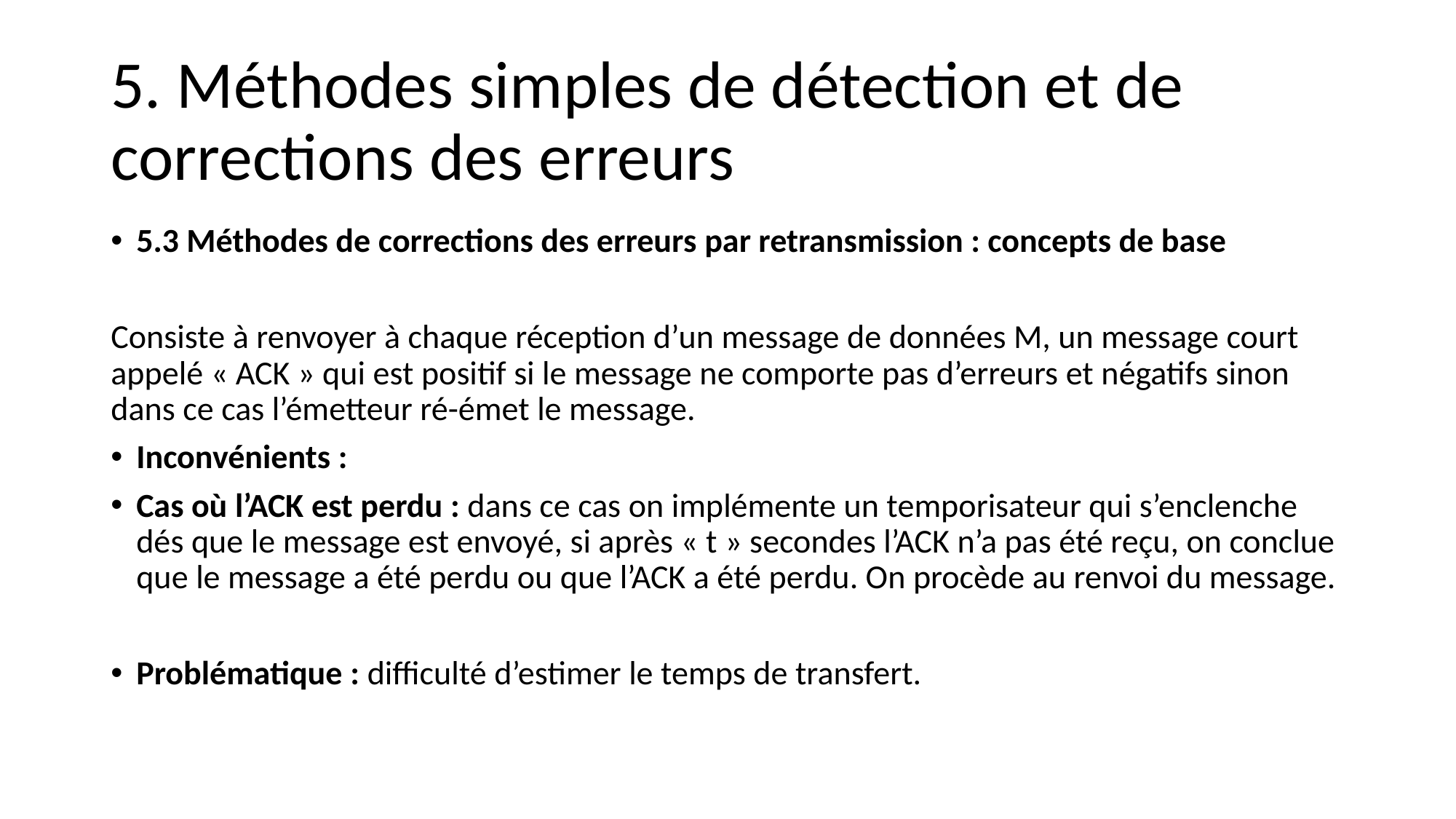

# 5. Méthodes simples de détection et de corrections des erreurs

5.3 Méthodes de corrections des erreurs par retransmission : concepts de base

Consiste à renvoyer à chaque réception d’un message de données M, un message court appelé « ACK » qui est positif si le message ne comporte pas d’erreurs et négatifs sinon dans ce cas l’émetteur ré-émet le message.
Inconvénients :
Cas où l’ACK est perdu : dans ce cas on implémente un temporisateur qui s’enclenche dés que le message est envoyé, si après « t » secondes l’ACK n’a pas été reçu, on conclue que le message a été perdu ou que l’ACK a été perdu. On procède au renvoi du message.

Problématique : difficulté d’estimer le temps de transfert.